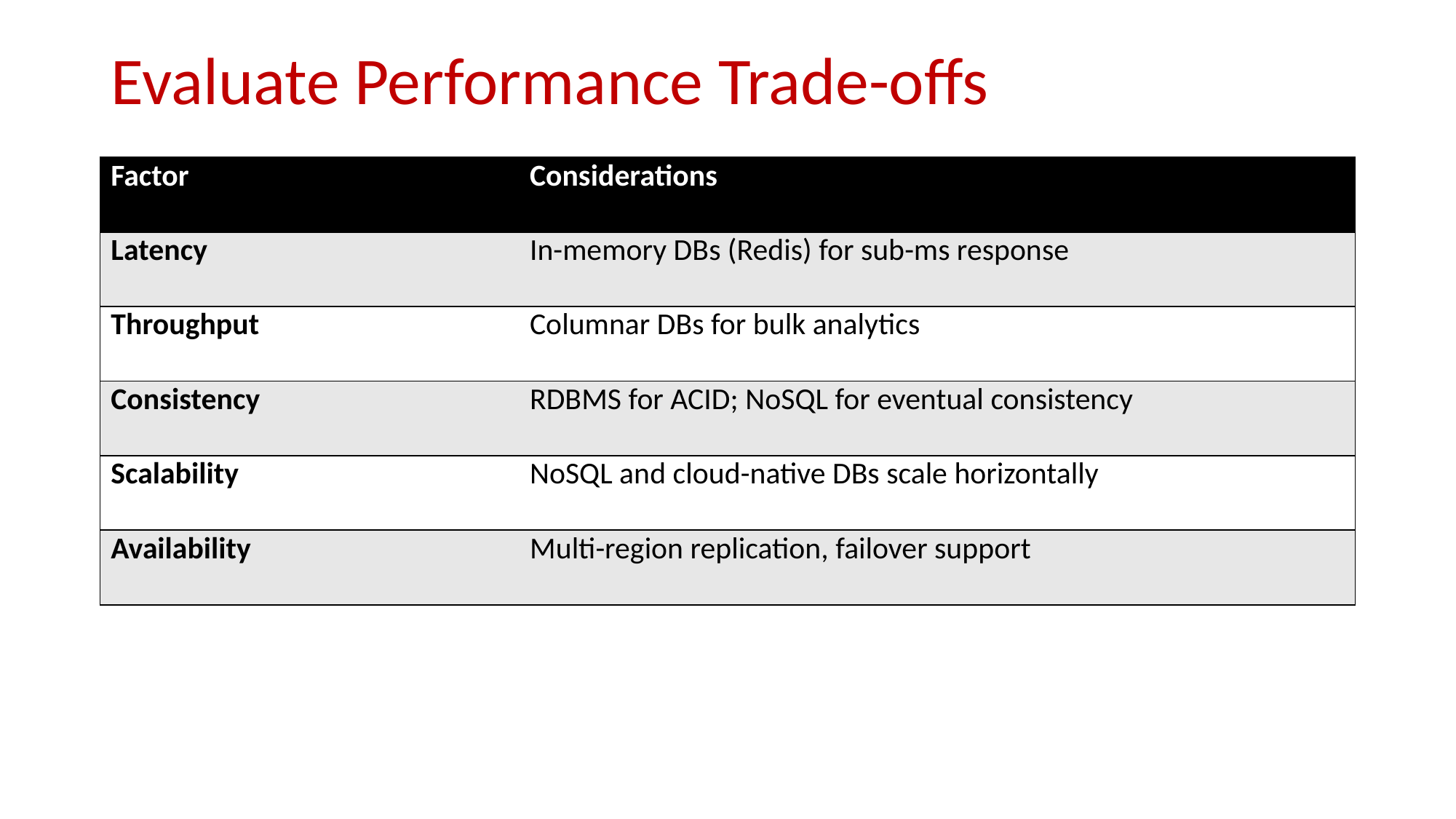

# Evaluate Performance Trade-offs
| Factor | Considerations |
| --- | --- |
| Latency | In-memory DBs (Redis) for sub-ms response |
| Throughput | Columnar DBs for bulk analytics |
| Consistency | RDBMS for ACID; NoSQL for eventual consistency |
| Scalability | NoSQL and cloud-native DBs scale horizontally |
| Availability | Multi-region replication, failover support |